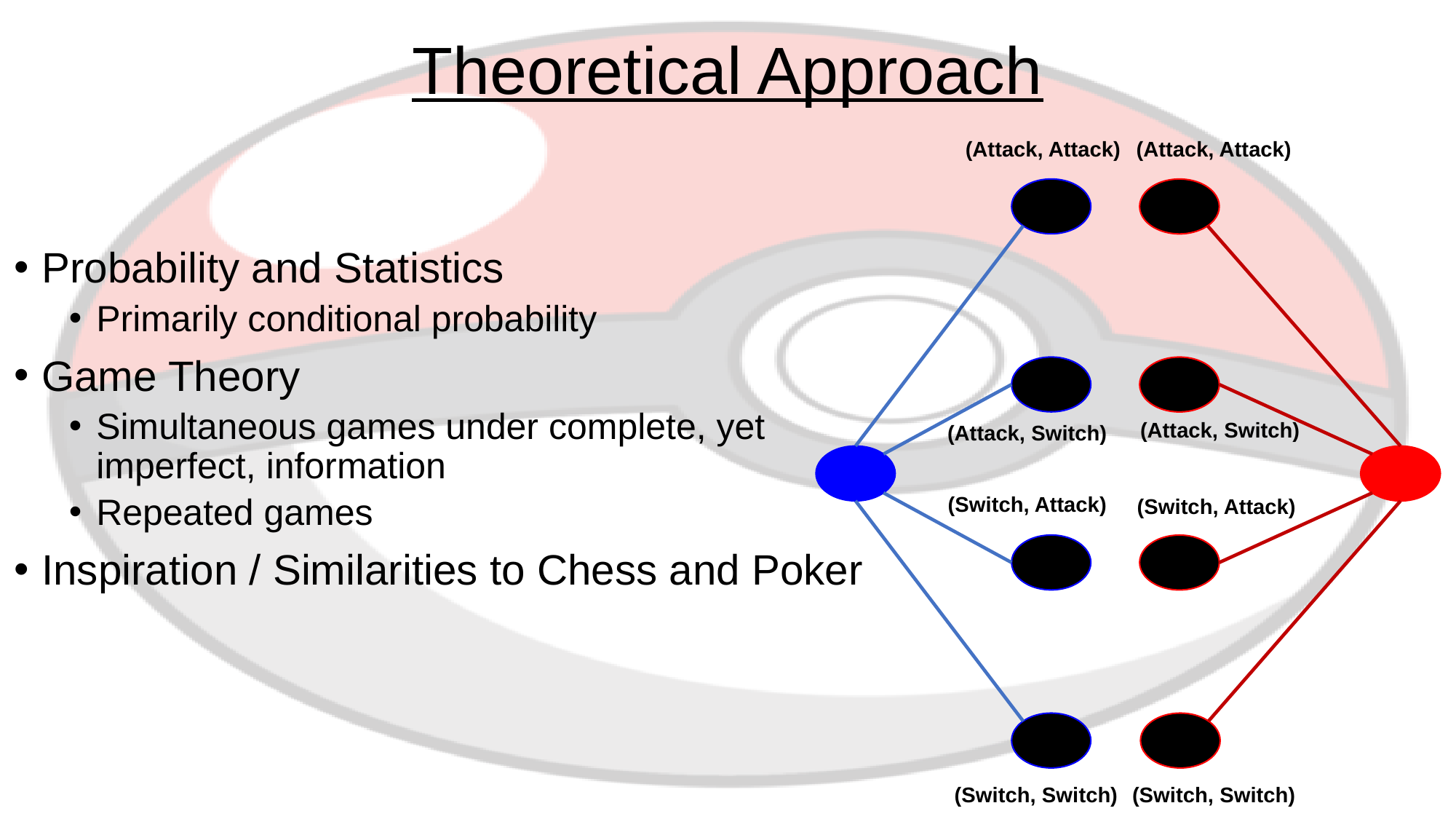

# Theoretical Approach
(Attack, Attack)
(Attack, Attack)

Probability and Statistics
Primarily conditional probability
Game Theory
Simultaneous games under complete, yet imperfect, information
Repeated games
Inspiration / Similarities to Chess and Poker

(Attack, Switch)
(Attack, Switch)
(Switch, Attack)
(Switch, Attack)
(Switch, Switch)
(Switch, Switch)